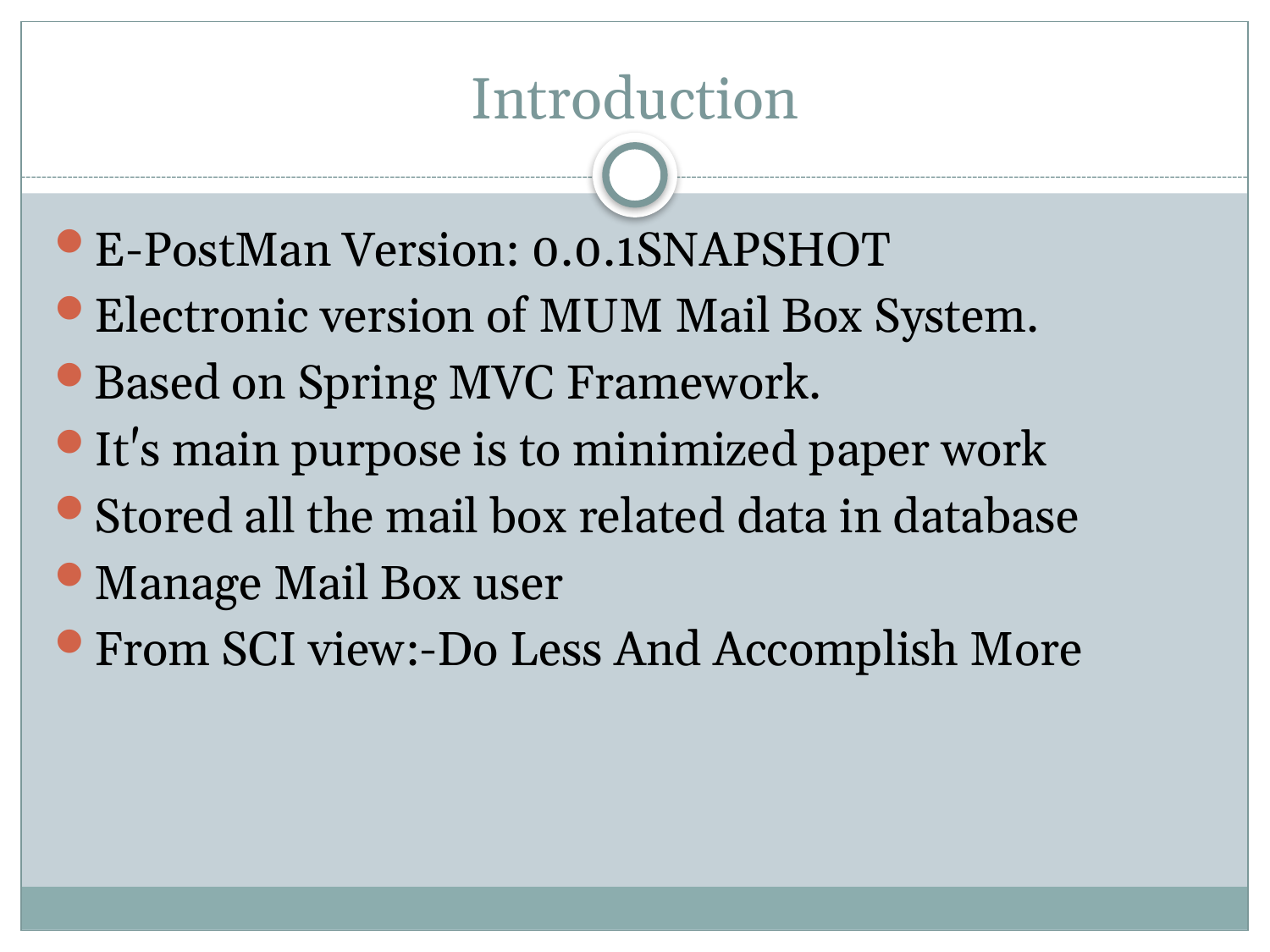

# Introduction
E-PostMan Version: 0.0.1SNAPSHOT
Electronic version of MUM Mail Box System.
Based on Spring MVC Framework.
It's main purpose is to minimized paper work
Stored all the mail box related data in database
Manage Mail Box user
From SCI view:-Do Less And Accomplish More